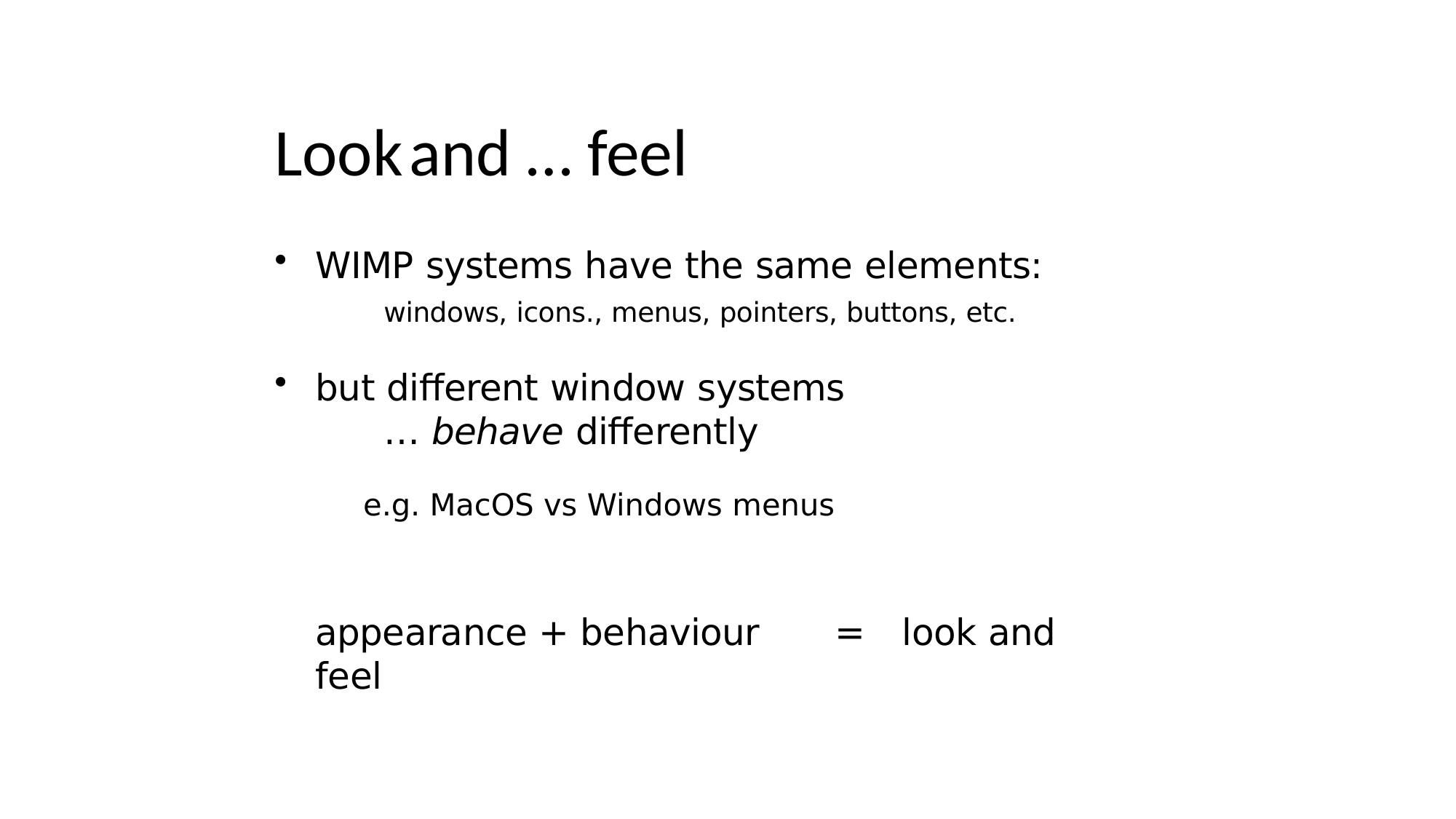

# Look	and … feel
WIMP systems have the same elements:
windows, icons., menus, pointers, buttons, etc.

but different window systems
… behave differently
e.g. MacOS vs Windows menus

appearance + behaviour	=	look and feel